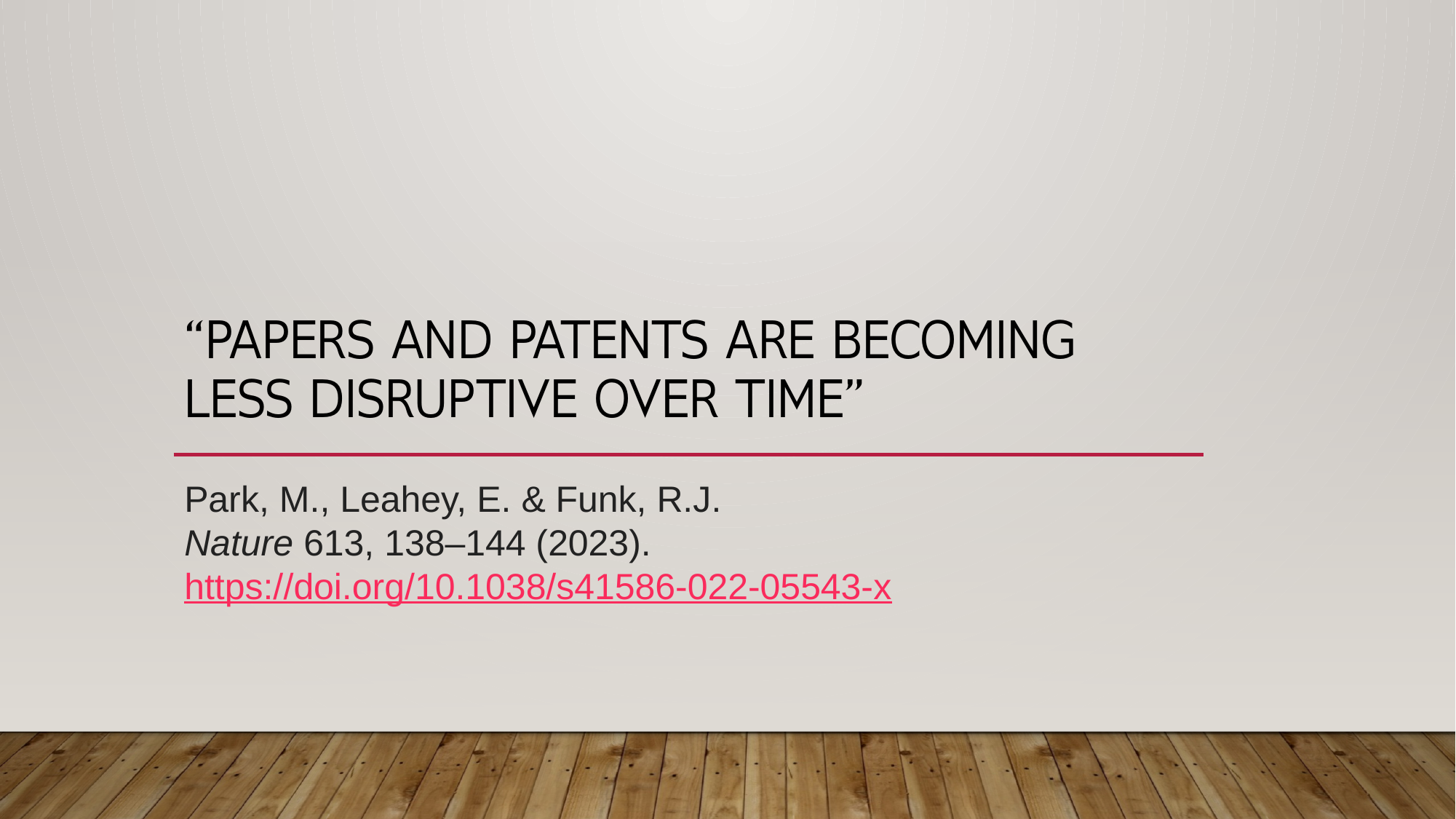

# “papers and patents are becoming less disruptive over time”
Park, M., Leahey, E. & Funk, R.J.
Nature 613, 138–144 (2023).
https://doi.org/10.1038/s41586-022-05543-x